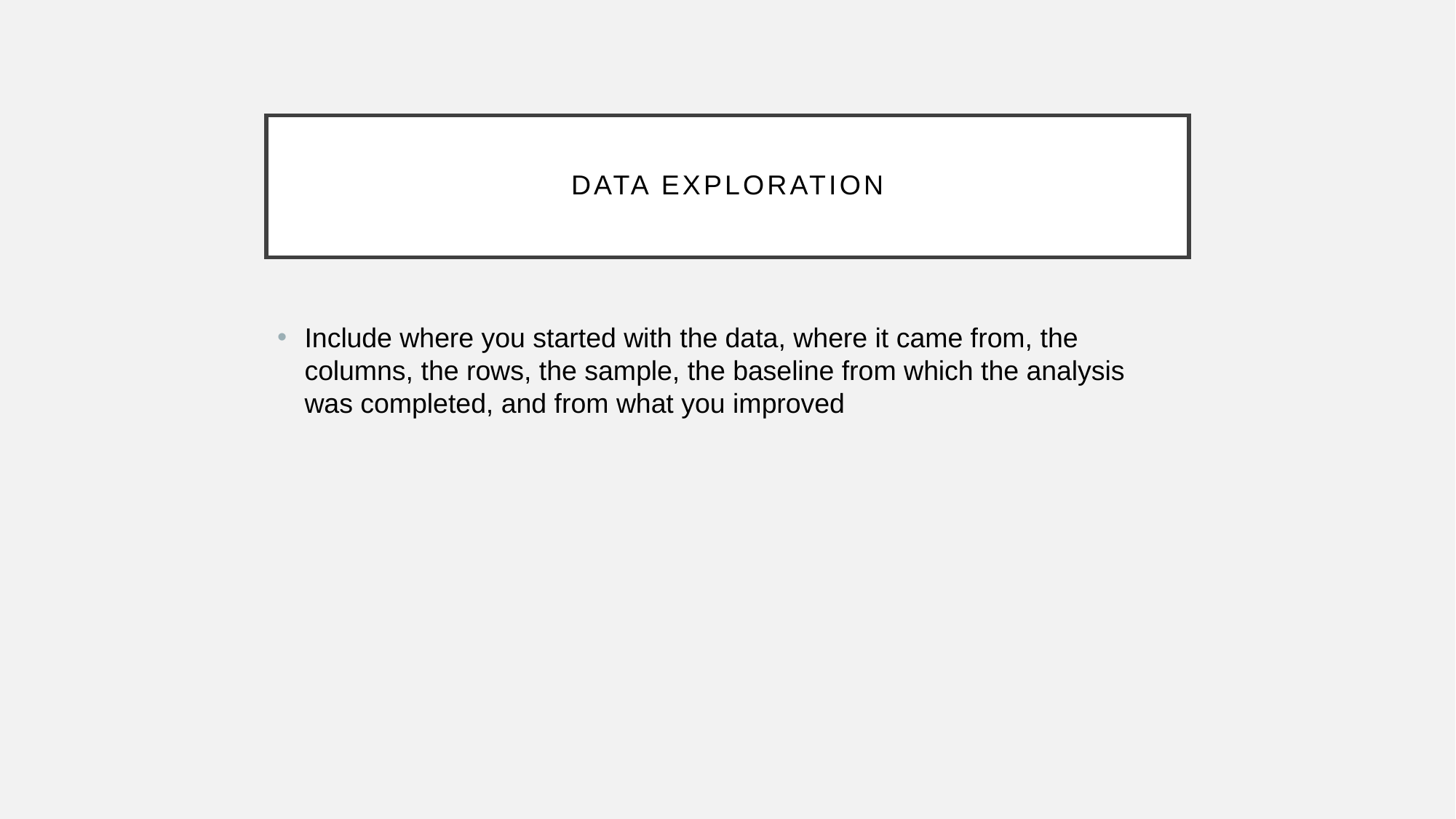

# Data Exploration
Include where you started with the data, where it came from, the columns, the rows, the sample, the baseline from which the analysis was completed, and from what you improved